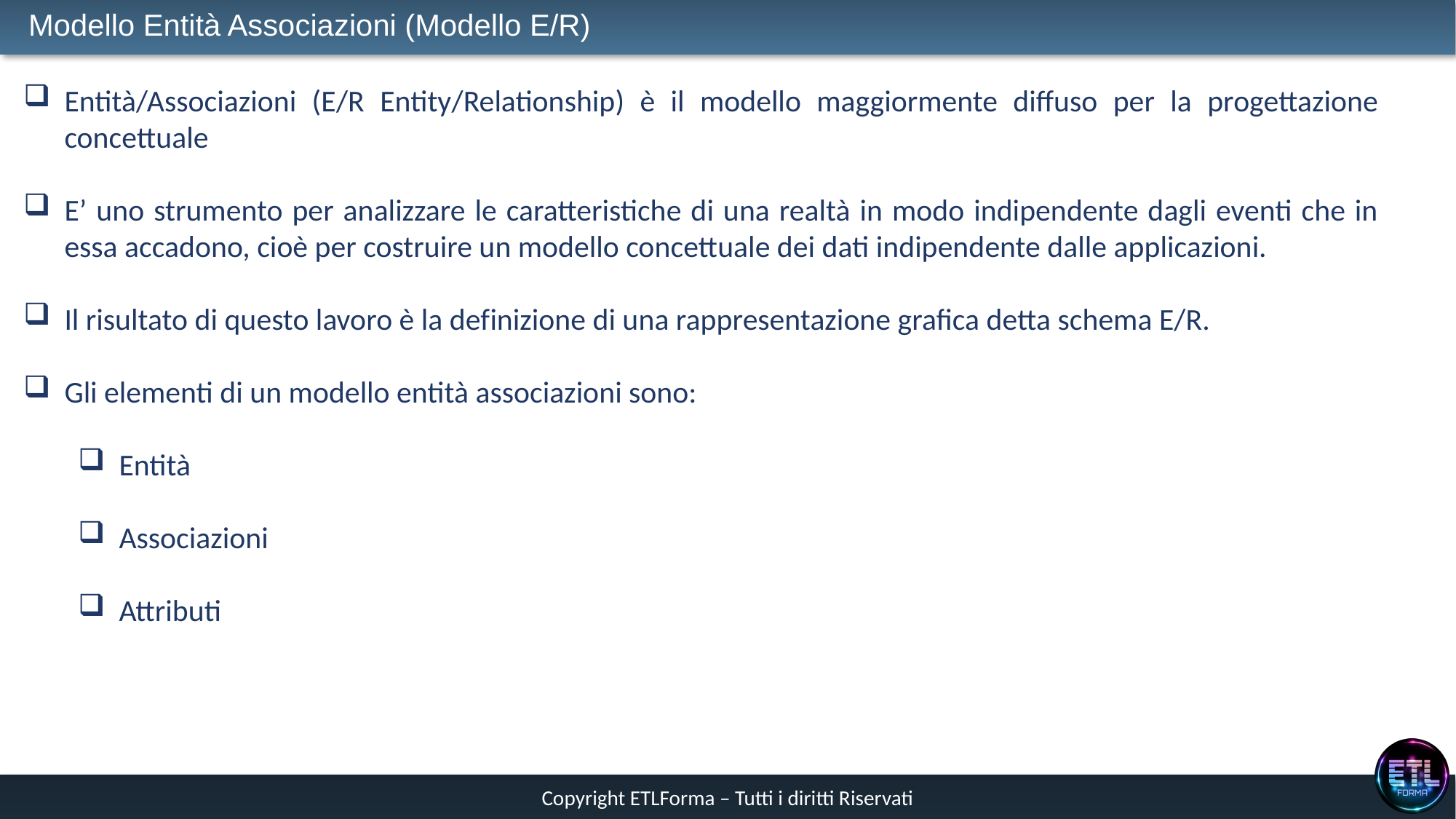

# Modello Entità Associazioni (Modello E/R)
Entità/Associazioni (E/R Entity/Relationship) è il modello maggiormente diffuso per la progettazione concettuale

E’ uno strumento per analizzare le caratteristiche di una realtà in modo indipendente dagli eventi che in essa accadono, cioè per costruire un modello concettuale dei dati indipendente dalle applicazioni.

Il risultato di questo lavoro è la def‌inizione di una rappresentazione grafica detta schema E/R.

Gli elementi di un modello entità associazioni sono:

Entità

Associazioni

Attributi